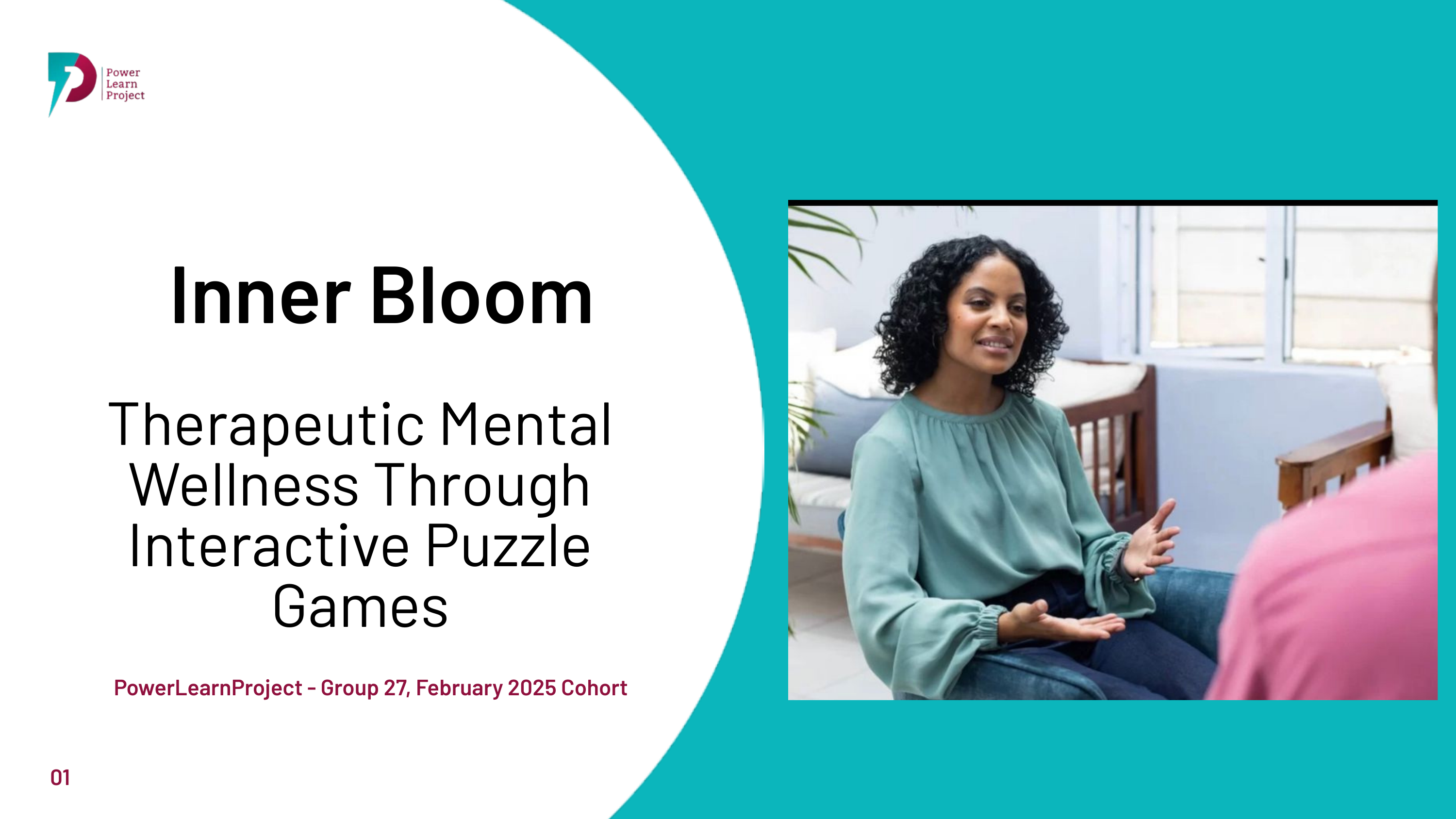

Inner Bloom
Therapeutic Mental Wellness Through Interactive Puzzle Games

PowerLearnProject - Group 27, February 2025 Cohort
01